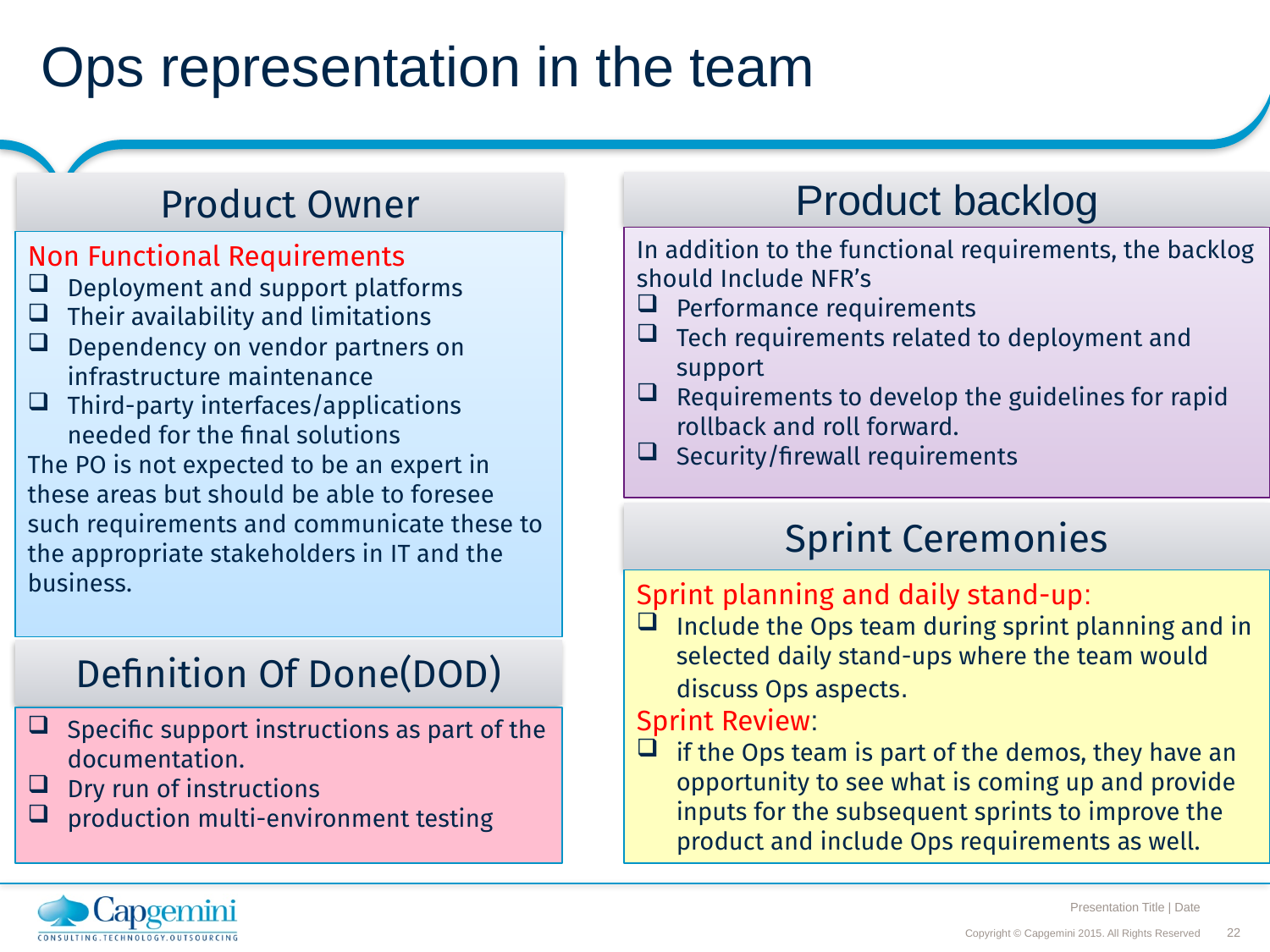

# Ops representation in the team
Product backlog
Product Owner
In addition to the functional requirements, the backlog should Include NFR’s
Performance requirements
Tech requirements related to deployment and support
Requirements to develop the guidelines for rapid rollback and roll forward.
Security/firewall requirements
Non Functional Requirements
Deployment and support platforms
Their availability and limitations
Dependency on vendor partners on infrastructure maintenance
Third-party interfaces/applications needed for the final solutions
The PO is not expected to be an expert in these areas but should be able to foresee such requirements and communicate these to the appropriate stakeholders in IT and the business.

Sprint Ceremonies
Sprint planning and daily stand-up:
Include the Ops team during sprint planning and in selected daily stand-ups where the team would discuss Ops aspects.
Sprint Review:
if the Ops team is part of the demos, they have an opportunity to see what is coming up and provide inputs for the subsequent sprints to improve the product and include Ops requirements as well.

Definition Of Done(DOD)
Specific support instructions as part of the documentation.
Dry run of instructions
production multi-environment testing